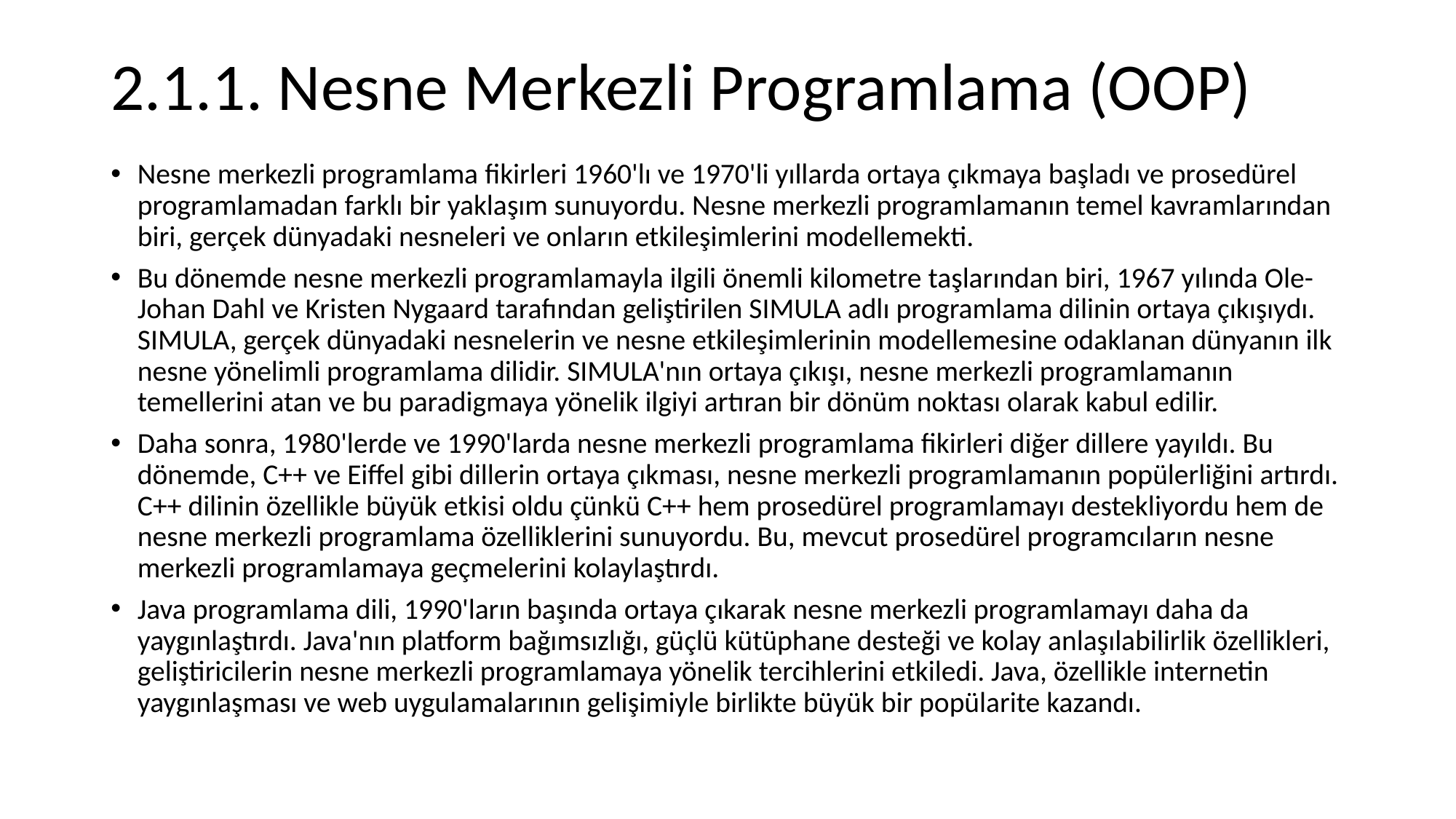

# 2.1.1. Nesne Merkezli Programlama (OOP)
Nesne merkezli programlama fikirleri 1960'lı ve 1970'li yıllarda ortaya çıkmaya başladı ve prosedürel programlamadan farklı bir yaklaşım sunuyordu. Nesne merkezli programlamanın temel kavramlarından biri, gerçek dünyadaki nesneleri ve onların etkileşimlerini modellemekti.
Bu dönemde nesne merkezli programlamayla ilgili önemli kilometre taşlarından biri, 1967 yılında Ole-Johan Dahl ve Kristen Nygaard tarafından geliştirilen SIMULA adlı programlama dilinin ortaya çıkışıydı. SIMULA, gerçek dünyadaki nesnelerin ve nesne etkileşimlerinin modellemesine odaklanan dünyanın ilk nesne yönelimli programlama dilidir. SIMULA'nın ortaya çıkışı, nesne merkezli programlamanın temellerini atan ve bu paradigmaya yönelik ilgiyi artıran bir dönüm noktası olarak kabul edilir.
Daha sonra, 1980'lerde ve 1990'larda nesne merkezli programlama fikirleri diğer dillere yayıldı. Bu dönemde, C++ ve Eiffel gibi dillerin ortaya çıkması, nesne merkezli programlamanın popülerliğini artırdı. C++ dilinin özellikle büyük etkisi oldu çünkü C++ hem prosedürel programlamayı destekliyordu hem de nesne merkezli programlama özelliklerini sunuyordu. Bu, mevcut prosedürel programcıların nesne merkezli programlamaya geçmelerini kolaylaştırdı.
Java programlama dili, 1990'ların başında ortaya çıkarak nesne merkezli programlamayı daha da yaygınlaştırdı. Java'nın platform bağımsızlığı, güçlü kütüphane desteği ve kolay anlaşılabilirlik özellikleri, geliştiricilerin nesne merkezli programlamaya yönelik tercihlerini etkiledi. Java, özellikle internetin yaygınlaşması ve web uygulamalarının gelişimiyle birlikte büyük bir popülarite kazandı.